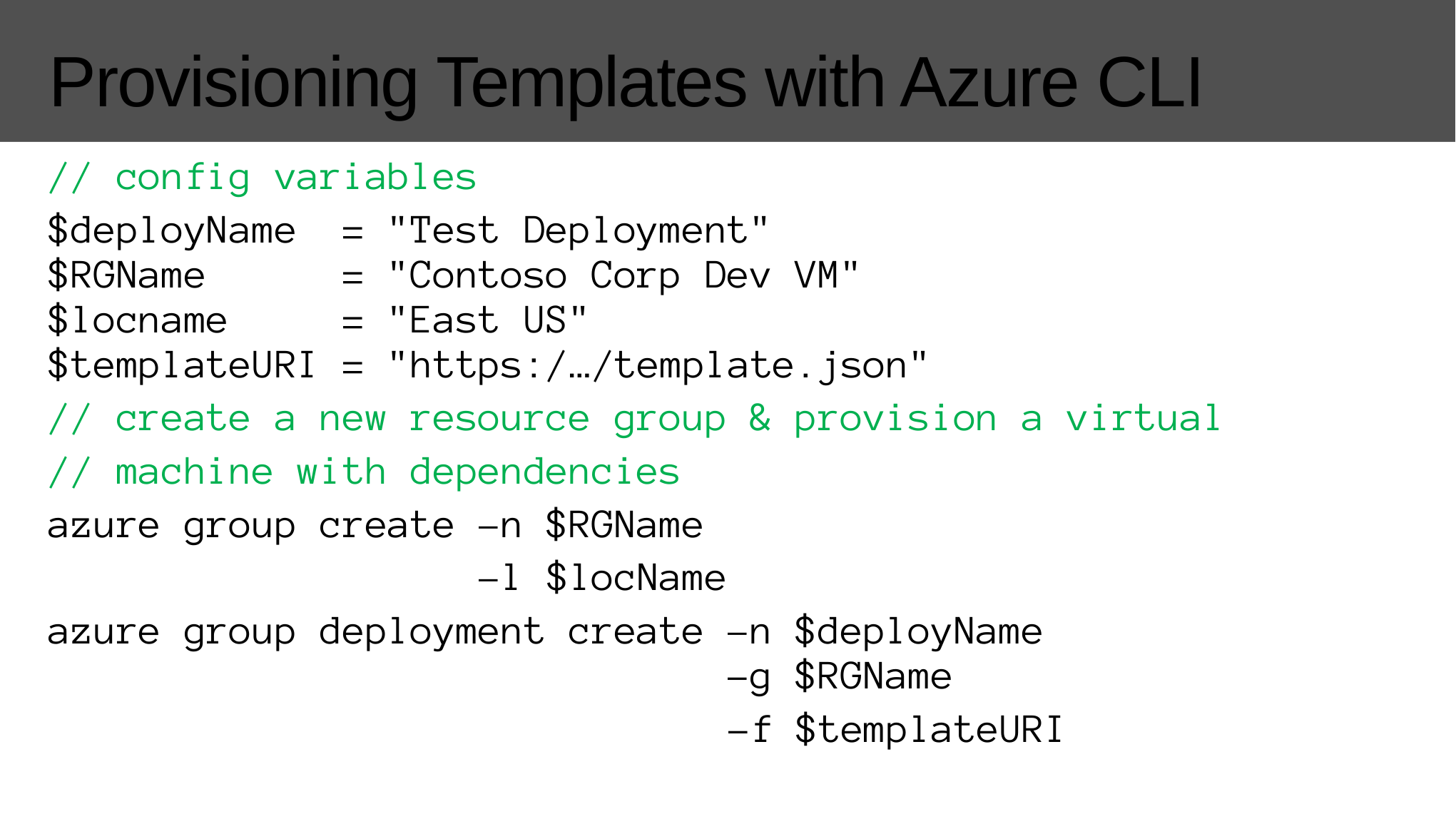

# Provisioning Templates with Azure CLI
// config variables
$deployName  = "Test Deployment"
$RGName      = "Contoso Corp Dev VM"
$locname     = "East US"
$templateURI = "https:/…/template.json"
// create a new resource group & provision a virtual
// machine with dependencies
azure group create –n $RGName
                   –l $locName
azure group deployment create –n $deployName
                              -g $RGName
                              -f $templateURI